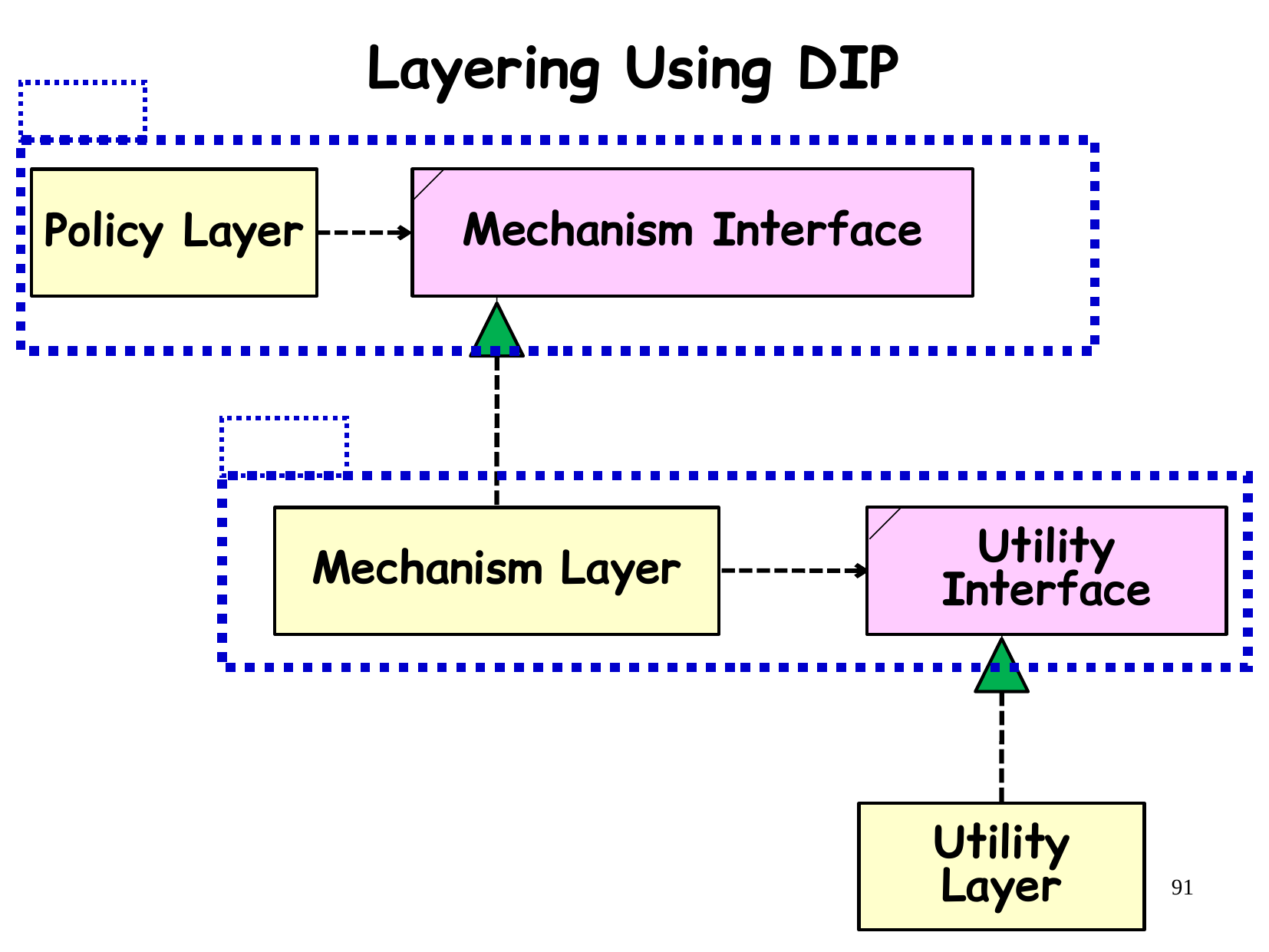

Layering Using DIP

Mechanism Interface
Policy Layer

Utility Interface
Mechanism Layer

Utility Layer